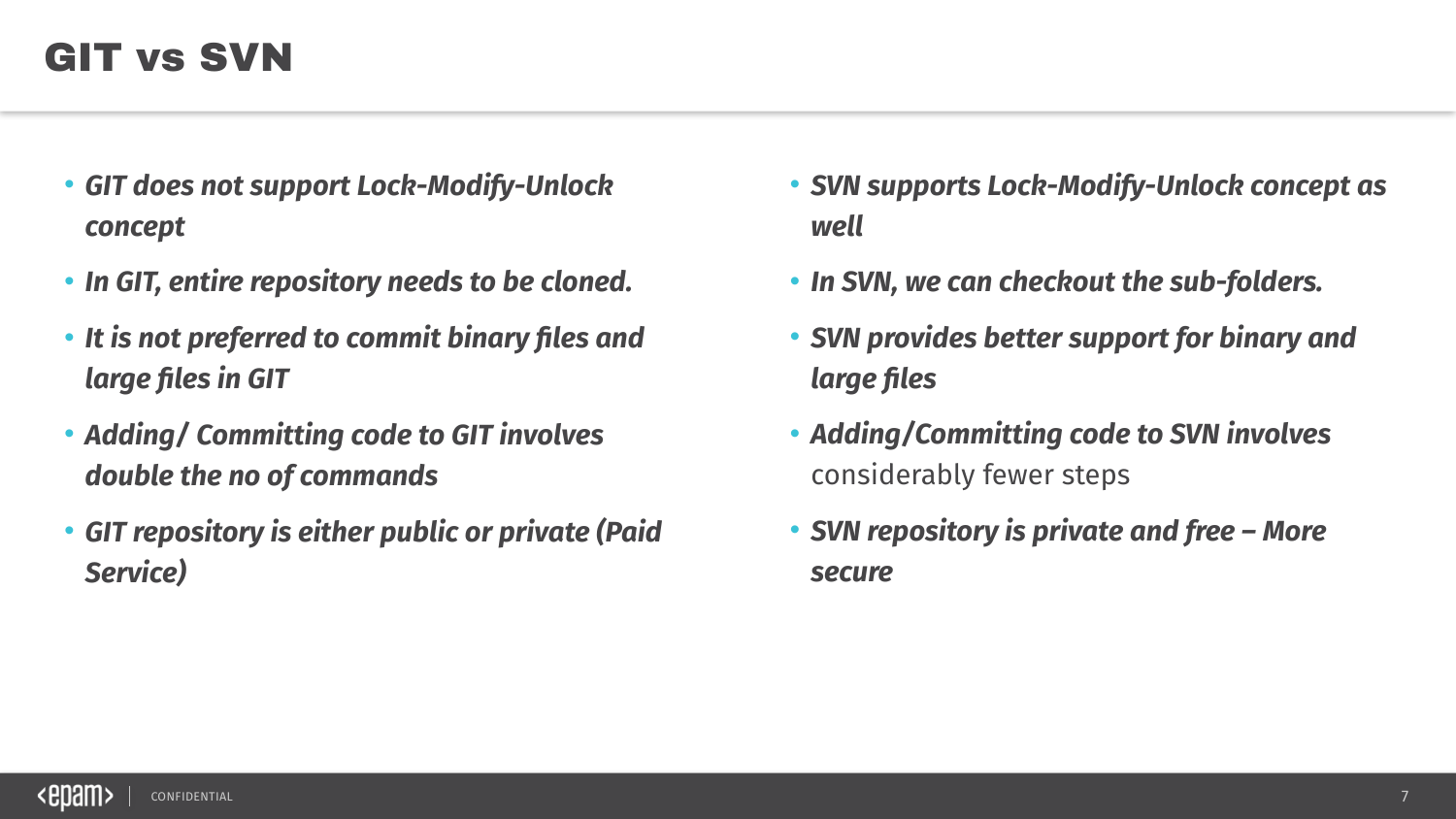

GIT vs SVN
GIT does not support Lock-Modify-Unlock concept
In GIT, entire repository needs to be cloned.
It is not preferred to commit binary files and large files in GIT
Adding/ Committing code to GIT involves double the no of commands
GIT repository is either public or private (Paid Service)

SVN supports Lock-Modify-Unlock concept as well
In SVN, we can checkout the sub-folders.
SVN provides better support for binary and large files
Adding/Committing code to SVN involves considerably fewer steps
SVN repository is private and free – More secure